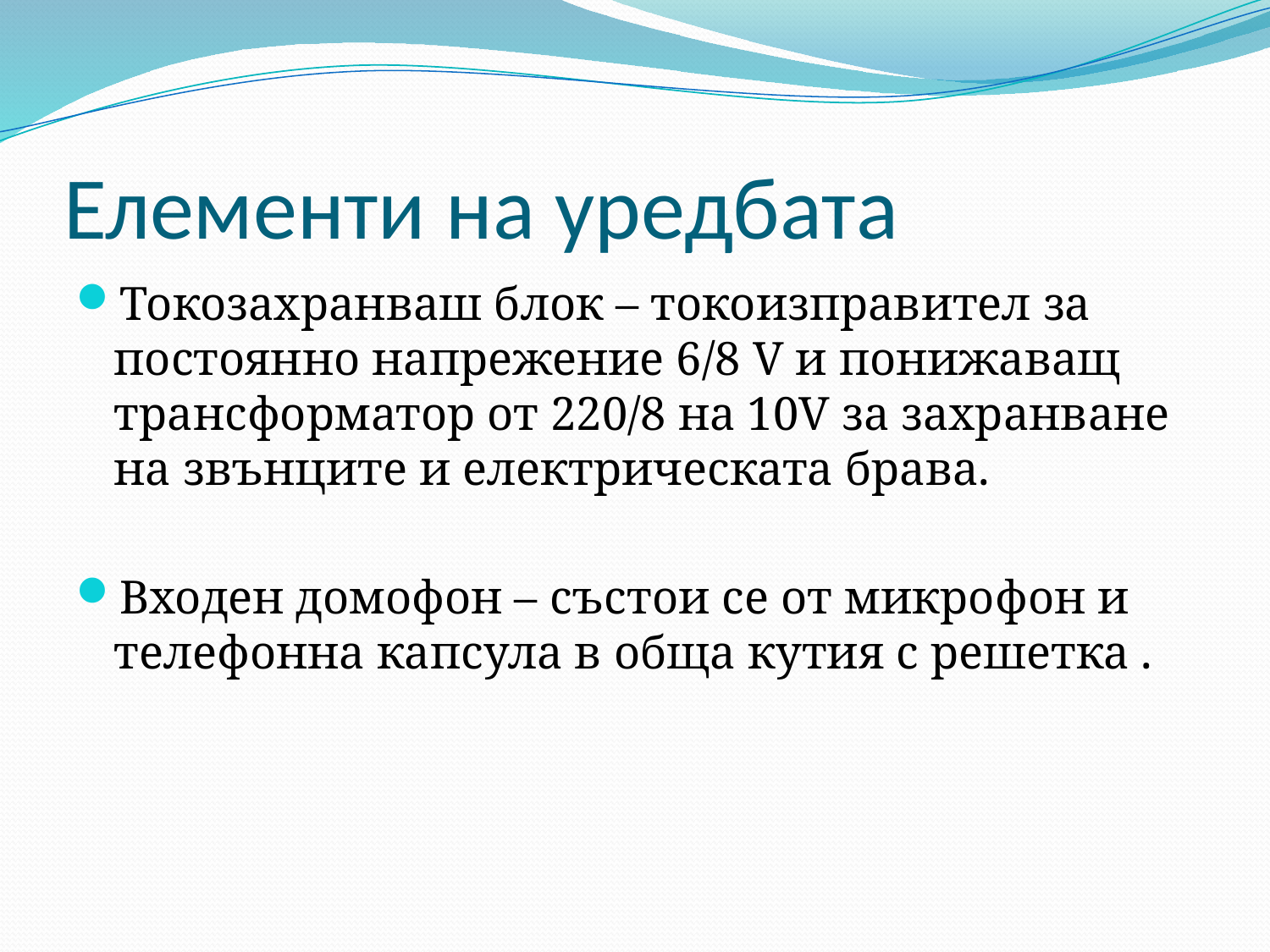

# Елементи на уредбата
Токозахранваш блок – токоизправител за постоянно напрежение 6/8 V и понижаващ трансформатор от 220/8 на 10V за захранване на звънците и електрическата брава.

Входен домофон – състои се от микрофон и телефонна капсула в обща кутия с решетка .